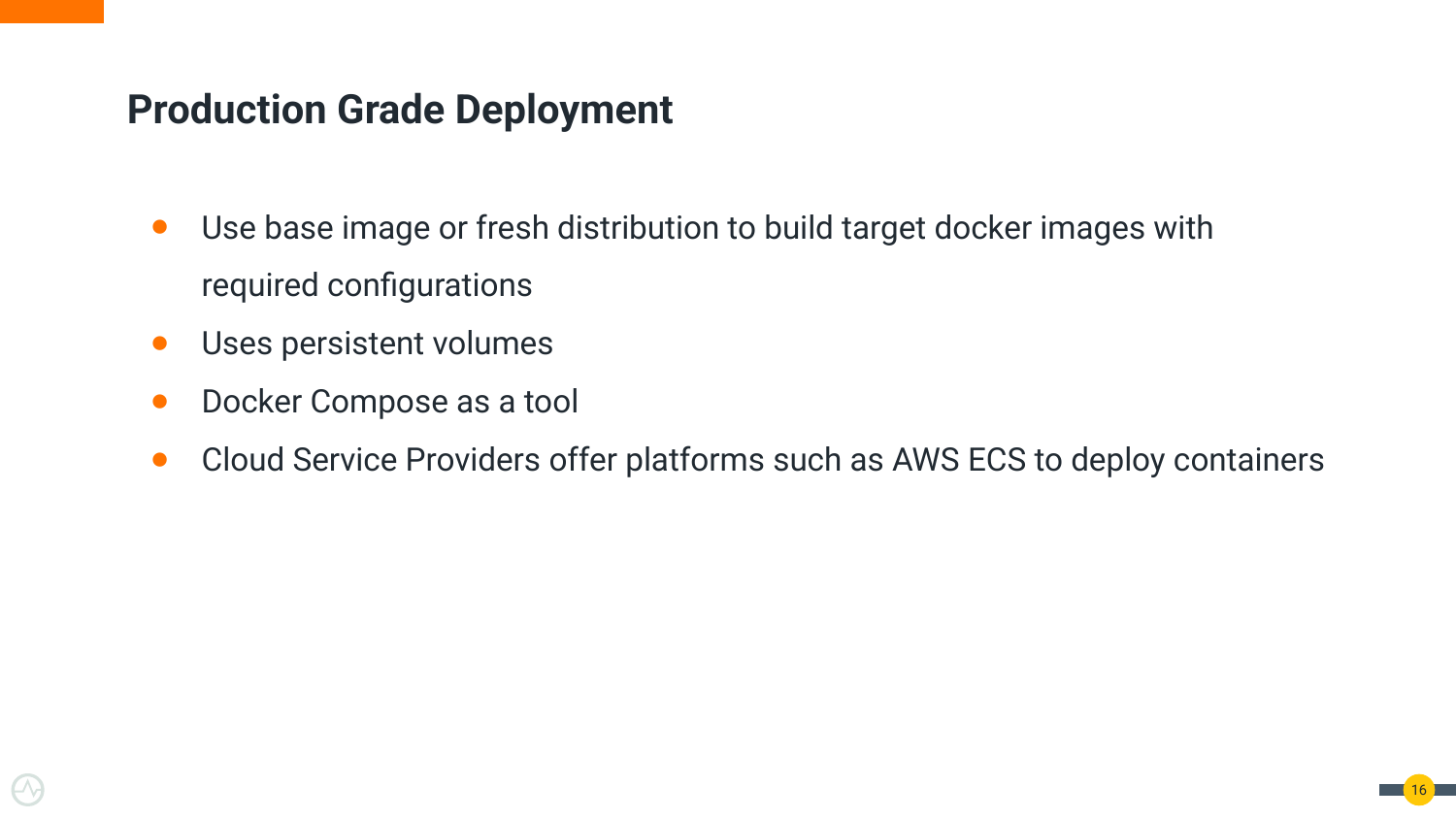

# Production Grade Deployment
Use base image or fresh distribution to build target docker images with required configurations
Uses persistent volumes
Docker Compose as a tool
Cloud Service Providers offer platforms such as AWS ECS to deploy containers
16